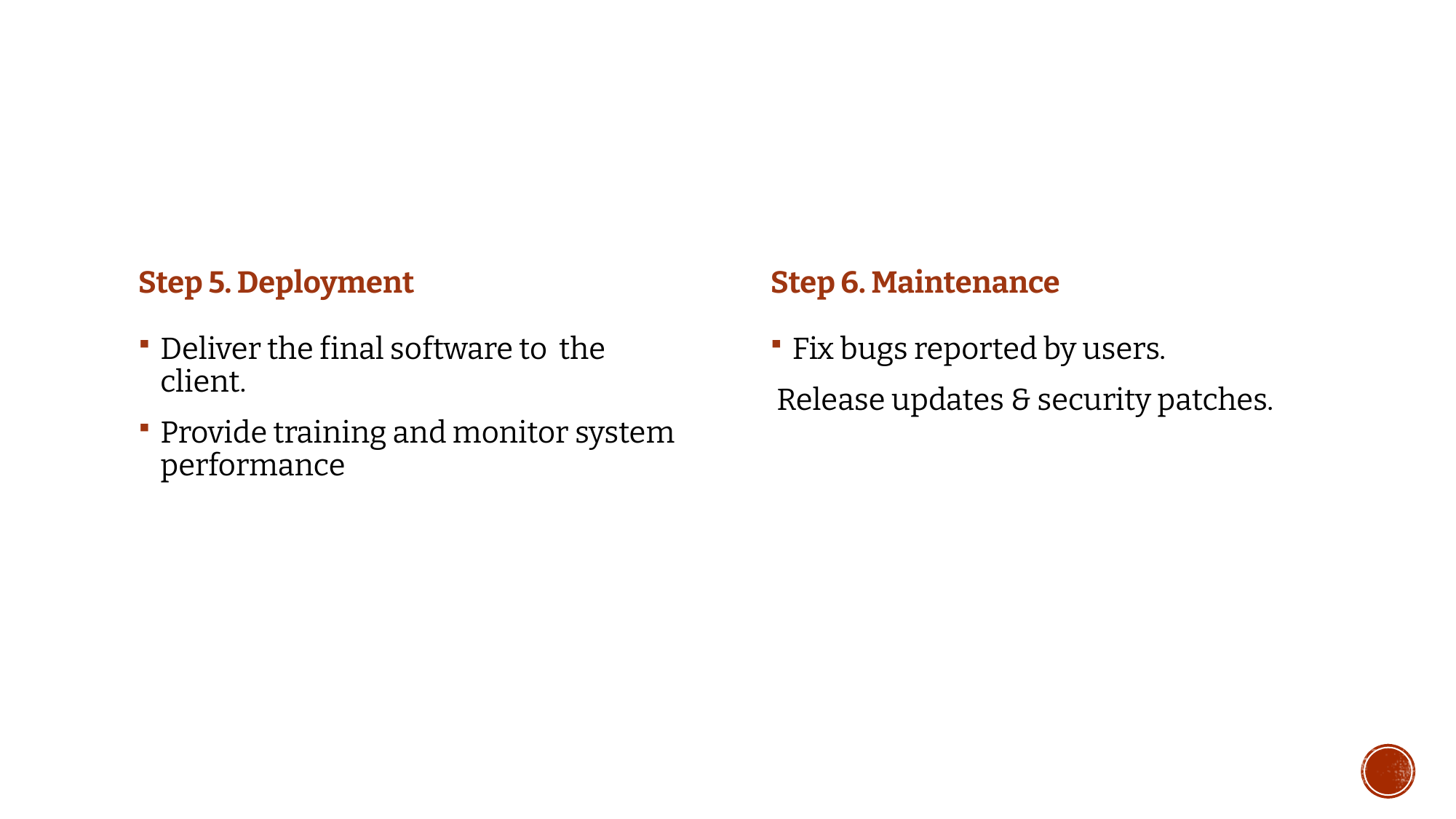

#
Step 5. Deployment
Step 6. Maintenance
Deliver the final software to  the client.
Provide training and monitor system performance

Fix bugs reported by users.
 Release updates & security patches.